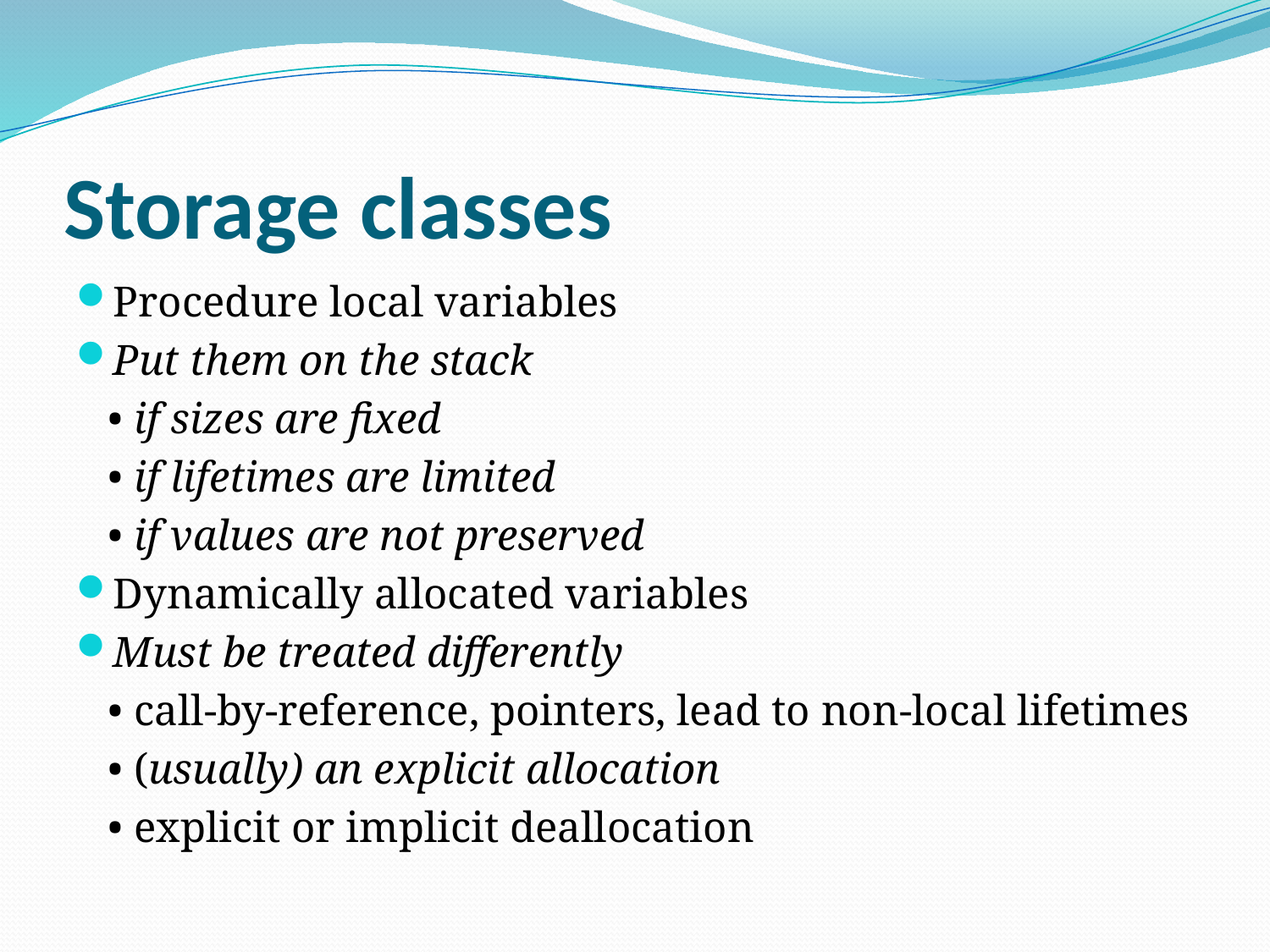

# Storage classes
Procedure local variables
Put them on the stack
   • if sizes are fixed
   • if lifetimes are limited
   • if values are not preserved
Dynamically allocated variables
Must be treated differently
   • call-by-reference, pointers, lead to non-local lifetimes
   • (usually) an explicit allocation
   • explicit or implicit deallocation